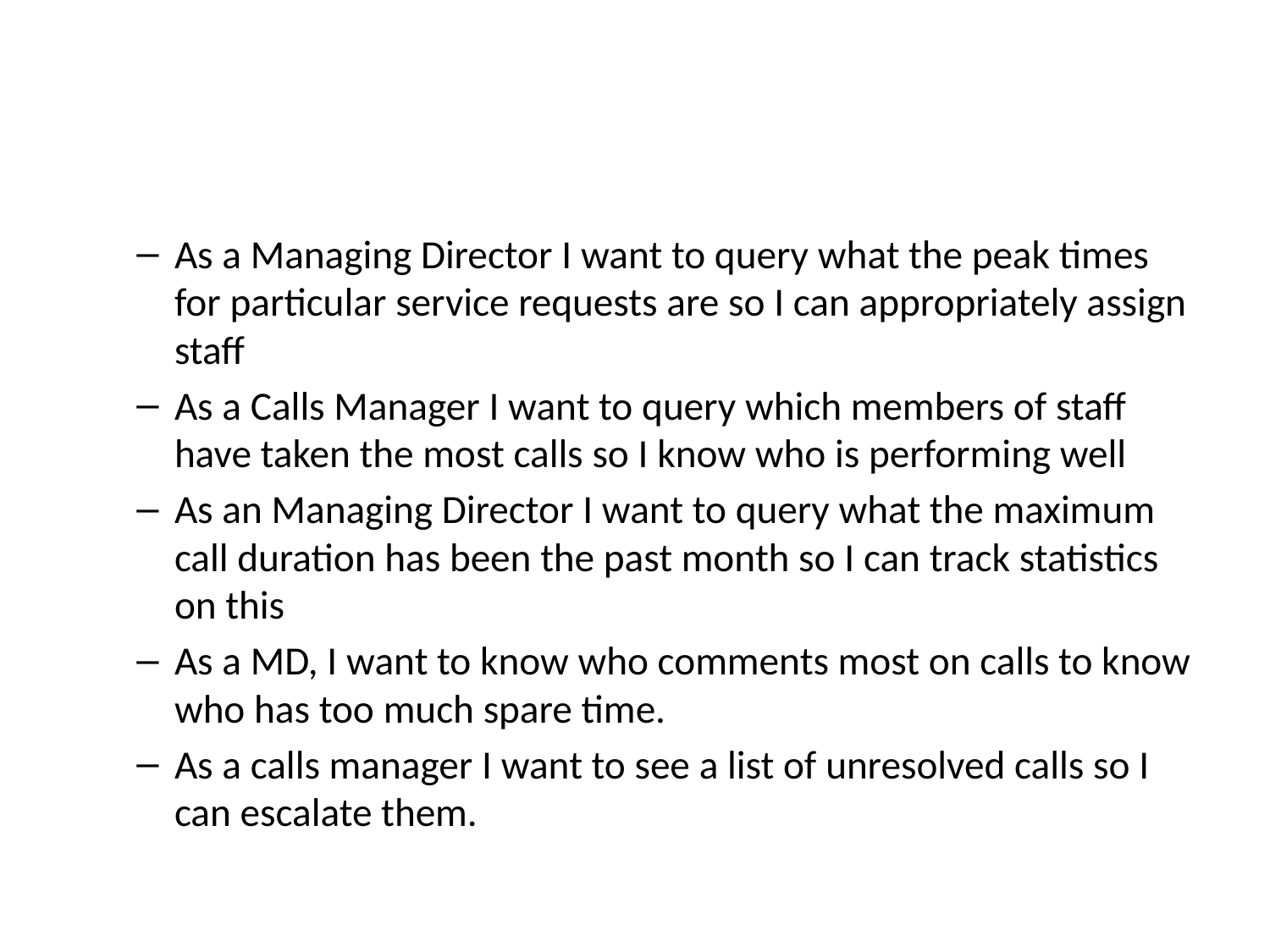

#
As a Managing Director I want to query what the peak times for particular service requests are so I can appropriately assign staff
As a Calls Manager I want to query which members of staff have taken the most calls so I know who is performing well
As an Managing Director I want to query what the maximum call duration has been the past month so I can track statistics on this
As a MD, I want to know who comments most on calls to know who has too much spare time.
As a calls manager I want to see a list of unresolved calls so I can escalate them.